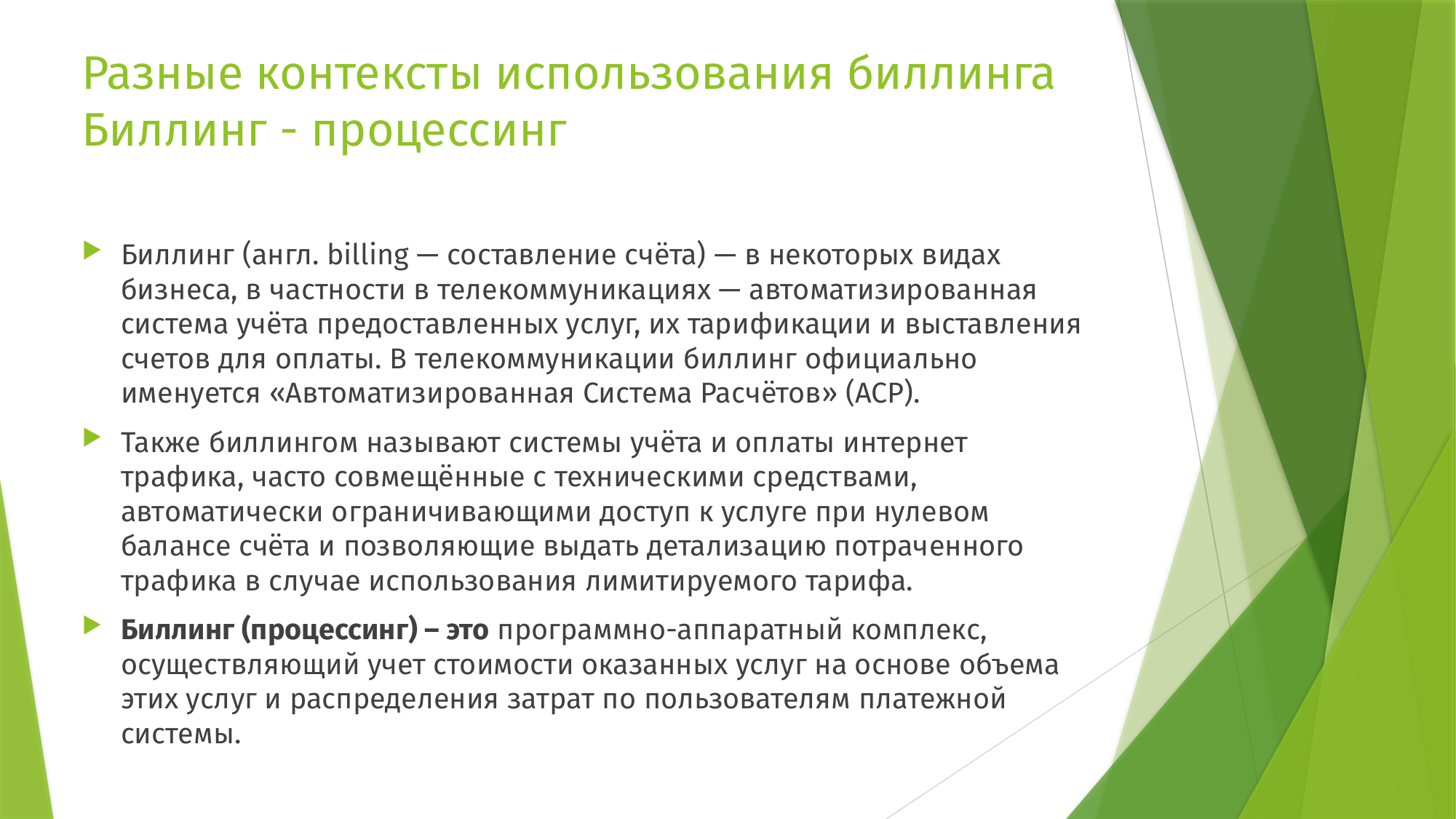

# Разные контексты использования биллинга Биллинг - процессинг
Биллинг (англ. billing — составление счёта) — в некоторых видах бизнеса, в частности в телекоммуникациях — автоматизированная система учёта предоставленных услуг, их тарификации и выставления счетов для оплаты. В телекоммуникации биллинг официально именуется «Автоматизированная Система Расчётов» (АСР).
Также биллингом называют системы учёта и оплаты интернет трафика, часто совмещённые с техническими средствами, автоматически ограничивающими доступ к услуге при нулевом балансе счёта и позволяющие выдать детализацию потраченного трафика в случае использования лимитируемого тарифа.
Биллинг (процессинг) – это программно-аппаратный комплекс, осуществляющий учет стоимости оказанных услуг на основе объема этих услуг и распределения затрат по пользователям платежной системы.